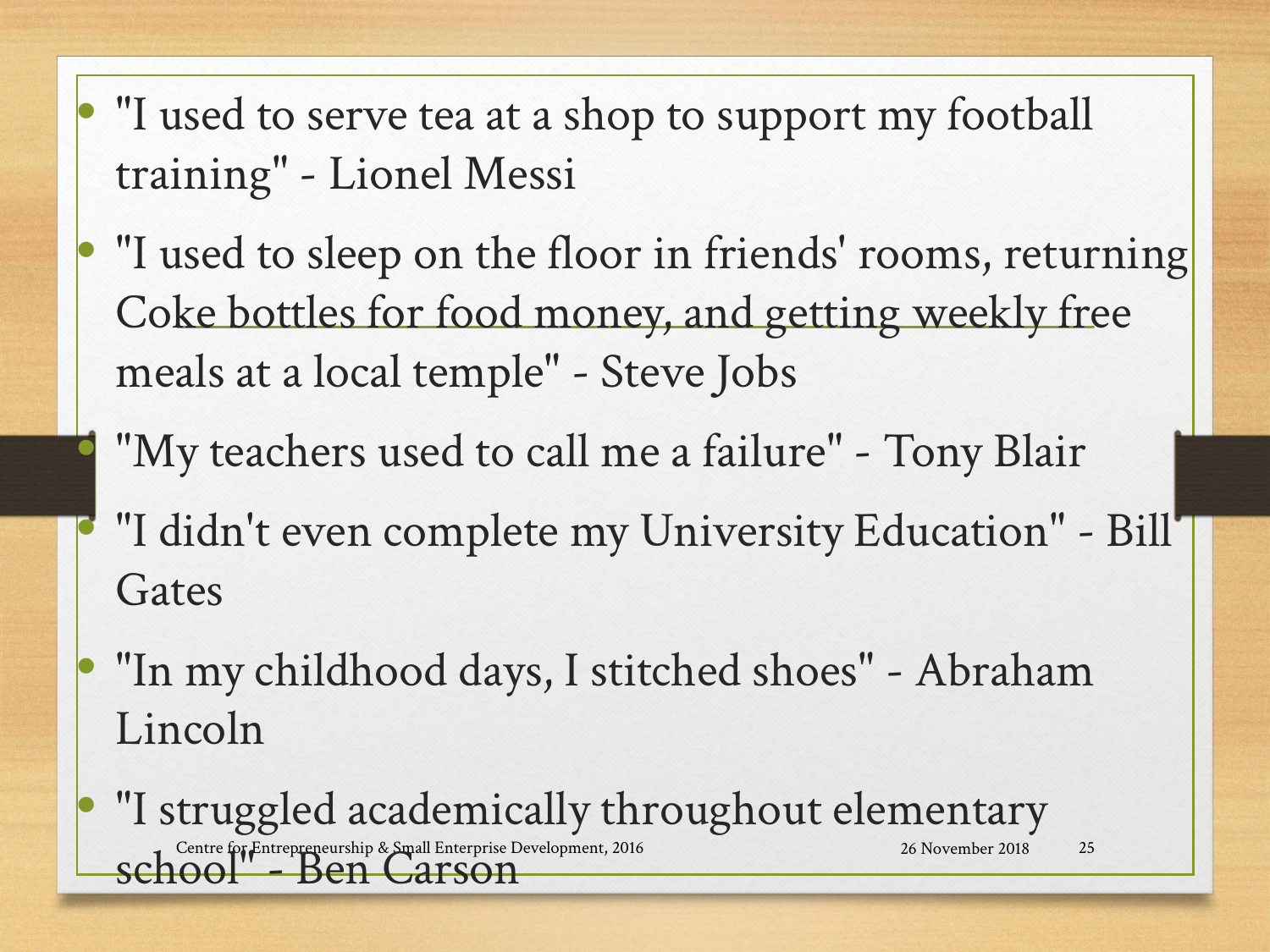

"I used to serve tea at a shop to support my football training" - Lionel Messi
"I used to sleep on the floor in friends' rooms, returning Coke bottles for food money, and getting weekly free meals at a local temple" - Steve Jobs
"My teachers used to call me a failure" - Tony Blair
"I didn't even complete my University Education" - Bill Gates
"In my childhood days, I stitched shoes" - Abraham Lincoln
"I struggled academically throughout elementary school" - Ben Carson

Centre for Entrepreneurship & Small Enterprise Development, 2016
26 November 2018
25